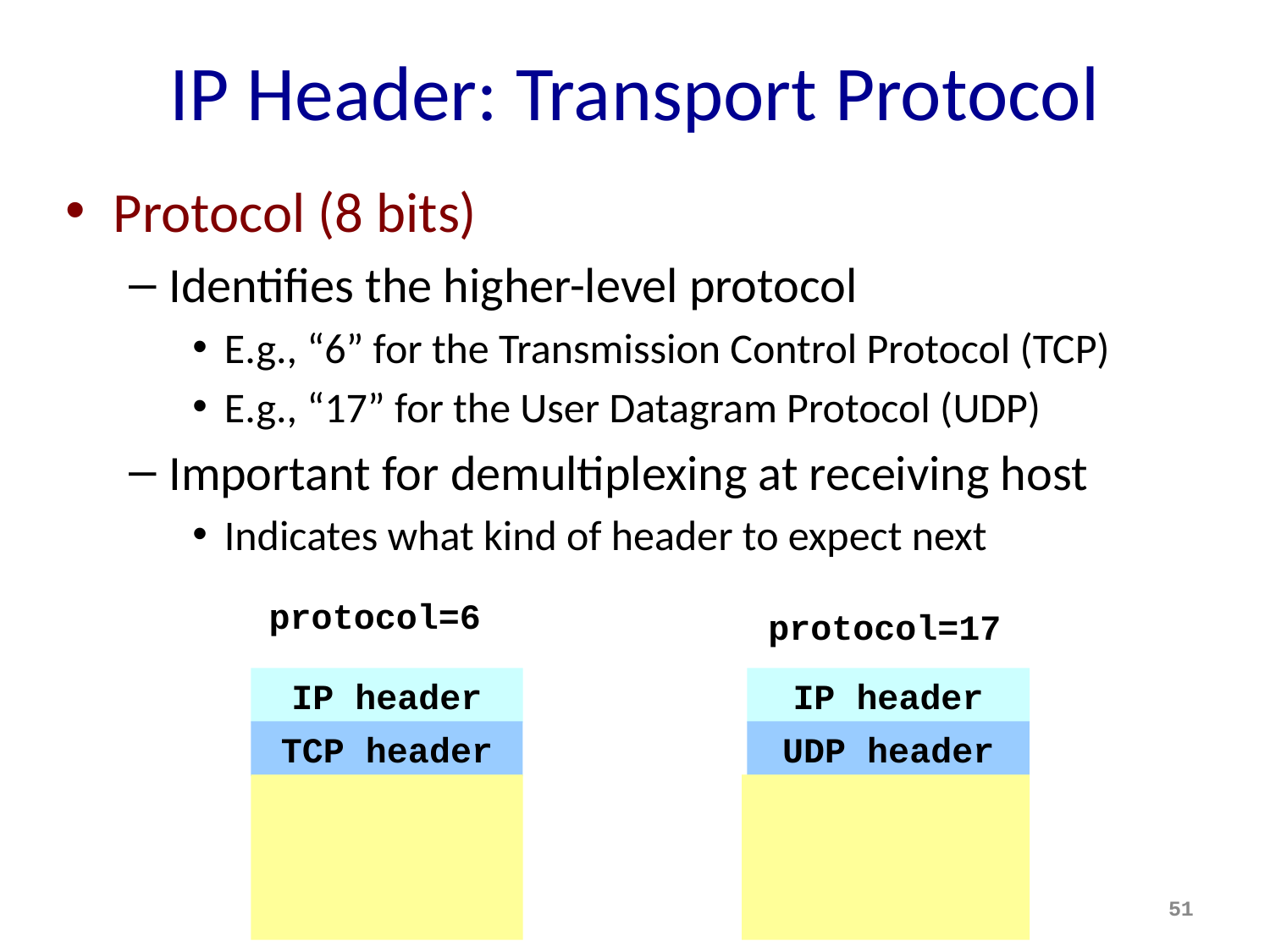

# IP Header: Transport Protocol
Protocol (8 bits)
Identifies the higher-level protocol
E.g., “6” for the Transmission Control Protocol (TCP)
E.g., “17” for the User Datagram Protocol (UDP)
Important for demultiplexing at receiving host
Indicates what kind of header to expect next
protocol=6
protocol=17
IP header
IP header
TCP header
UDP header

51